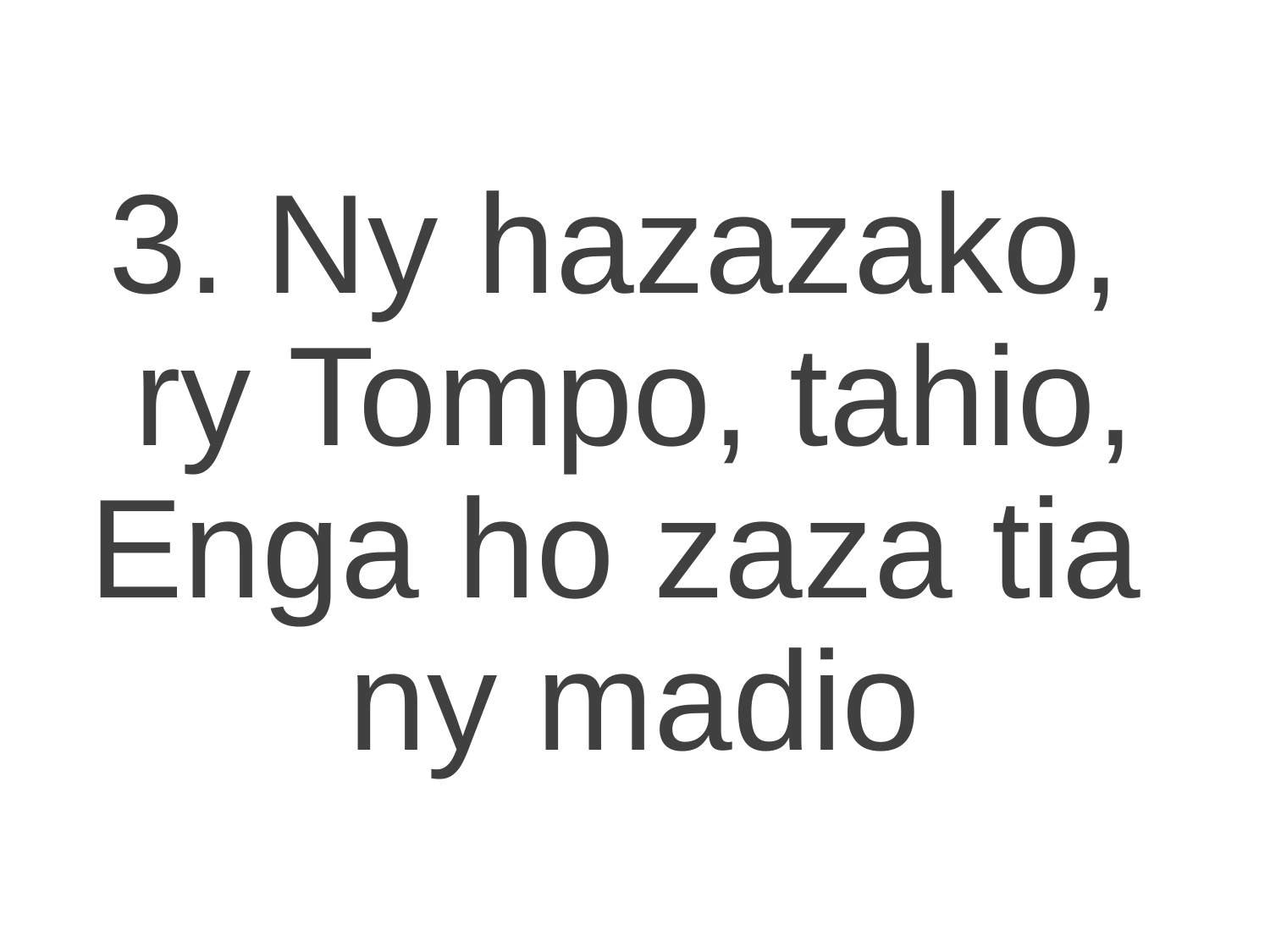

3. Ny hazazako,
ry Tompo, tahio,
Enga ho zaza tia
ny madio